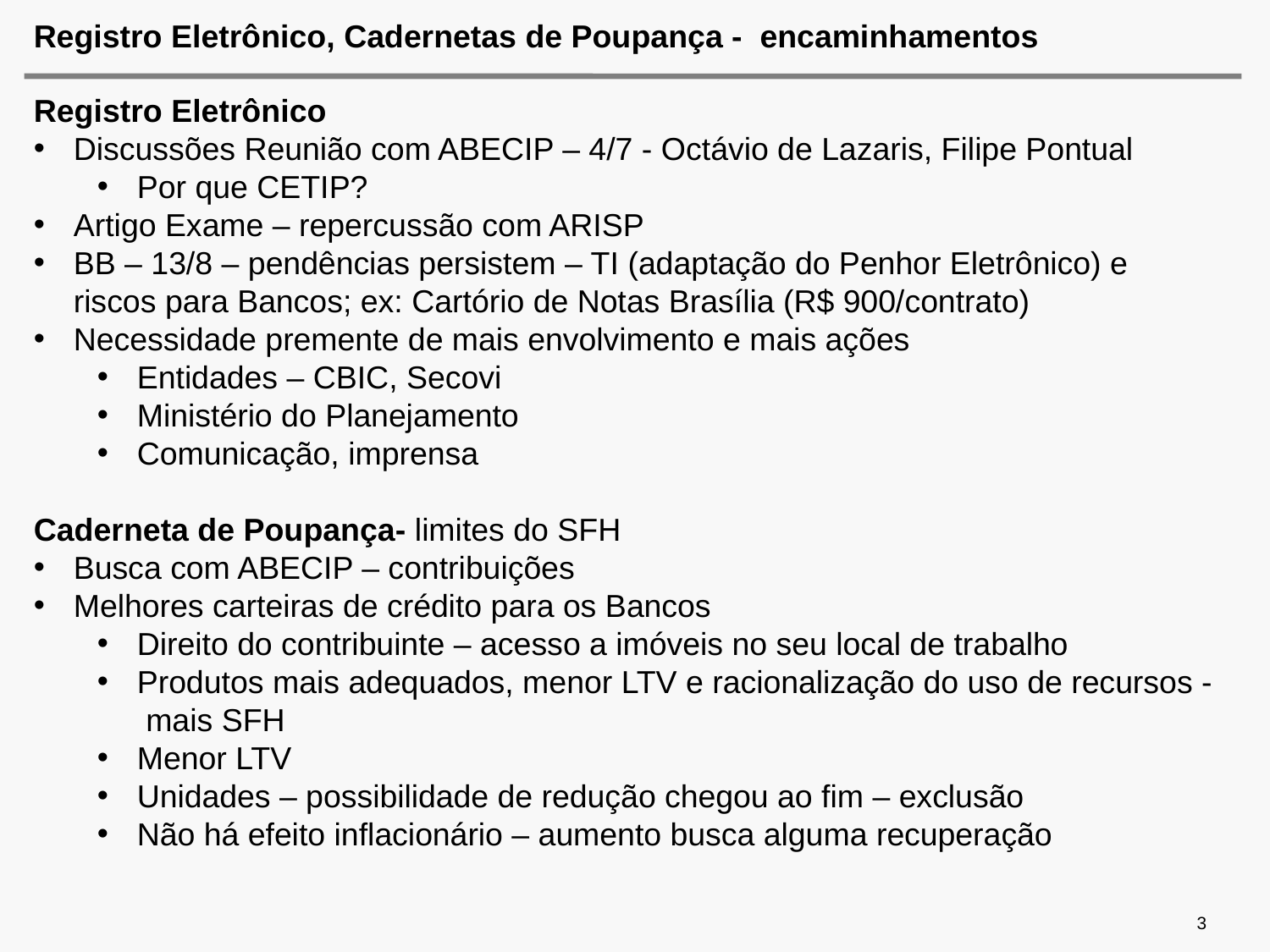

# Registro Eletrônico, Cadernetas de Poupança -  encaminhamentos

Registro Eletrônico
Discussões Reunião com ABECIP – 4/7 - Octávio de Lazaris, Filipe Pontual
Por que CETIP?
Artigo Exame – repercussão com ARISP
BB – 13/8 – pendências persistem – TI (adaptação do Penhor Eletrônico) e riscos para Bancos; ex: Cartório de Notas Brasília (R$ 900/contrato)
Necessidade premente de mais envolvimento e mais ações
Entidades – CBIC, Secovi
Ministério do Planejamento
Comunicação, imprensa

Caderneta de Poupança- limites do SFH
Busca com ABECIP – contribuições
Melhores carteiras de crédito para os Bancos
Direito do contribuinte – acesso a imóveis no seu local de trabalho
Produtos mais adequados, menor LTV e racionalização do uso de recursos -  mais SFH
Menor LTV
Unidades – possibilidade de redução chegou ao fim – exclusão
Não há efeito inflacionário – aumento busca alguma recuperação

3